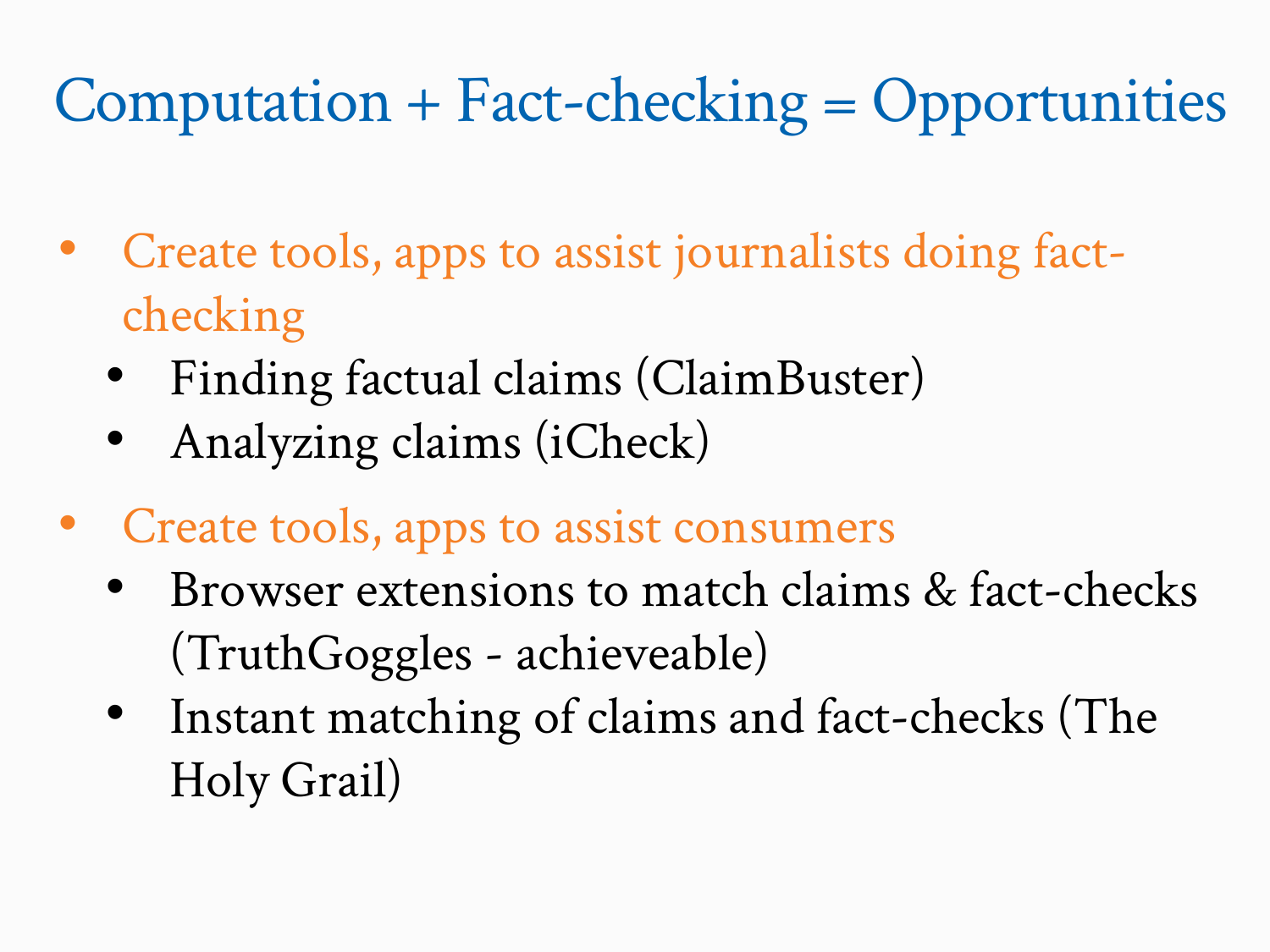

Computation + Fact-checking = Opportunities
Create tools, apps to assist journalists doing fact-checking
Finding factual claims (ClaimBuster)
Analyzing claims (iCheck)

Create tools, apps to assist consumers
Browser extensions to match claims & fact-checks (TruthGoggles - achieveable)
Instant matching of claims and fact-checks (The Holy Grail)